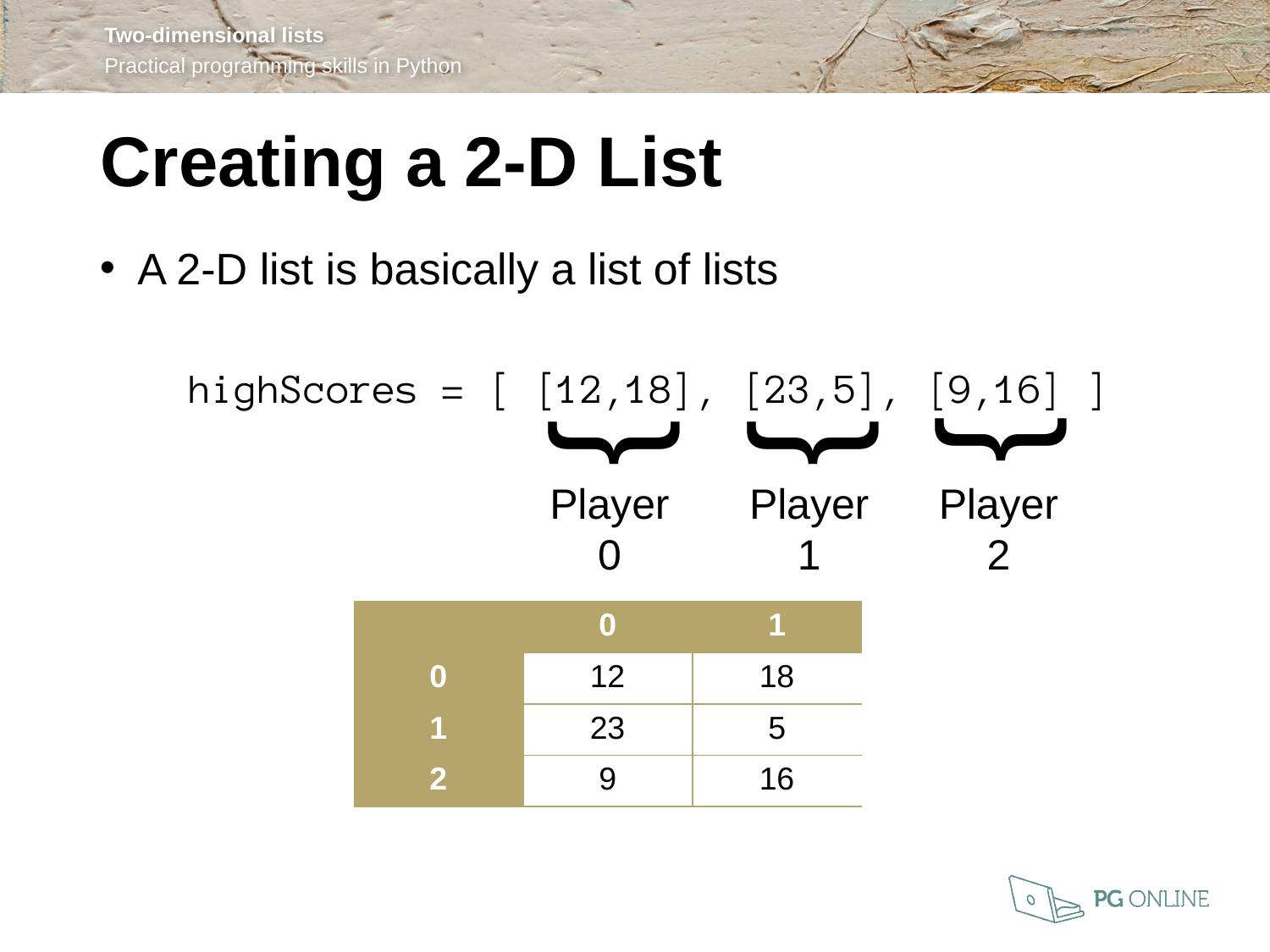

Creating a 2-D List
A 2-D list is basically a list of lists
{
{
{
highScores = [ [12,18], [23,5], [9,16] ]
Player 0
Player 1
Player 2
|  | 0 | 1 |
| --- | --- | --- |
| 0 | 12 | 18 |
| 1 | 23 | 5 |
| 2 | 9 | 16 |